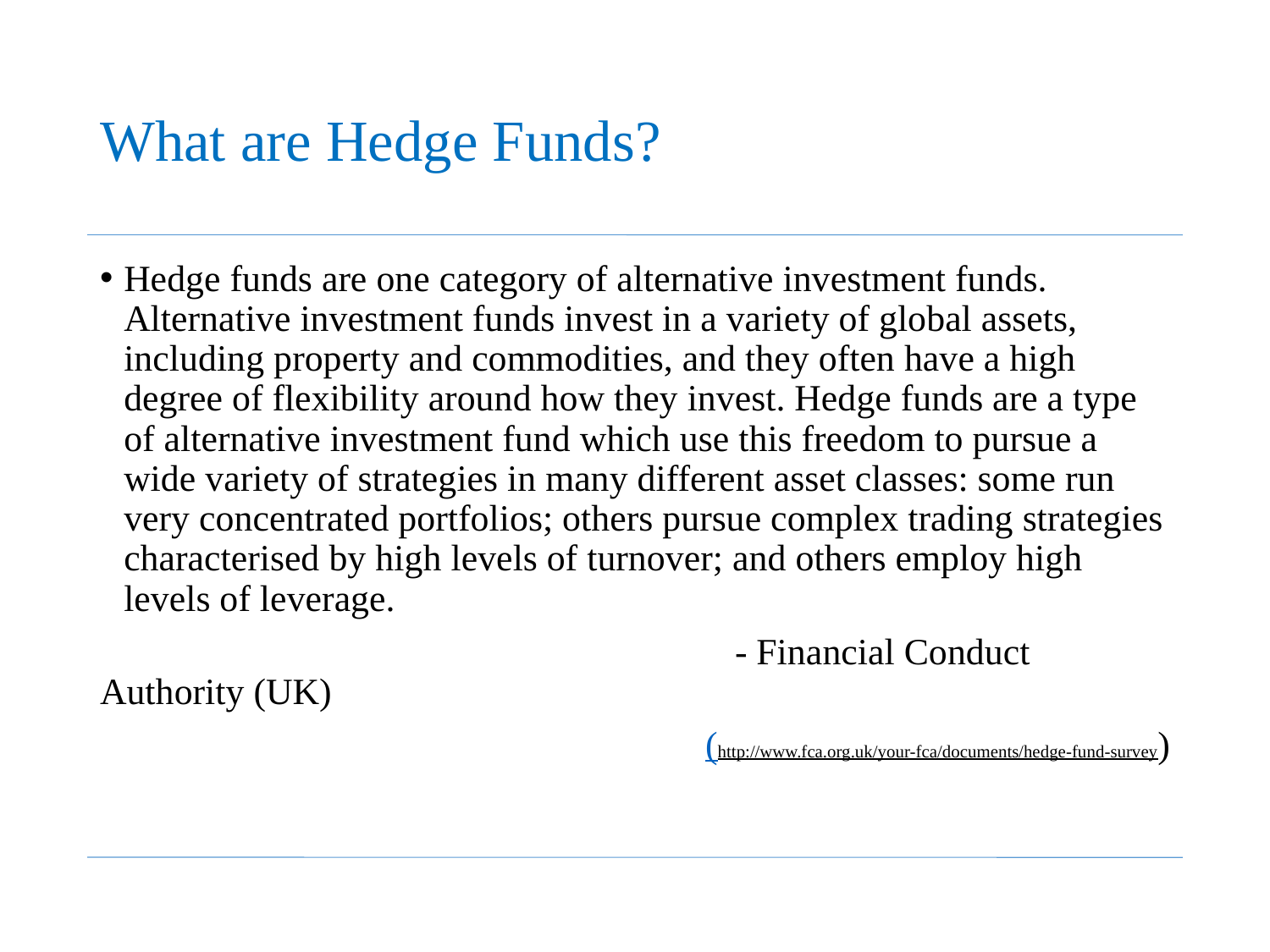

# What are Hedge Funds?
Hedge funds are one category of alternative investment funds. Alternative investment funds invest in a variety of global assets, including property and commodities, and they often have a high degree of flexibility around how they invest. Hedge funds are a type of alternative investment fund which use this freedom to pursue a wide variety of strategies in many different asset classes: some run very concentrated portfolios; others pursue complex trading strategies characterised by high levels of turnover; and others employ high levels of leverage.
					- Financial Conduct Authority (UK)
(http://www.fca.org.uk/your-fca/documents/hedge-fund-survey)